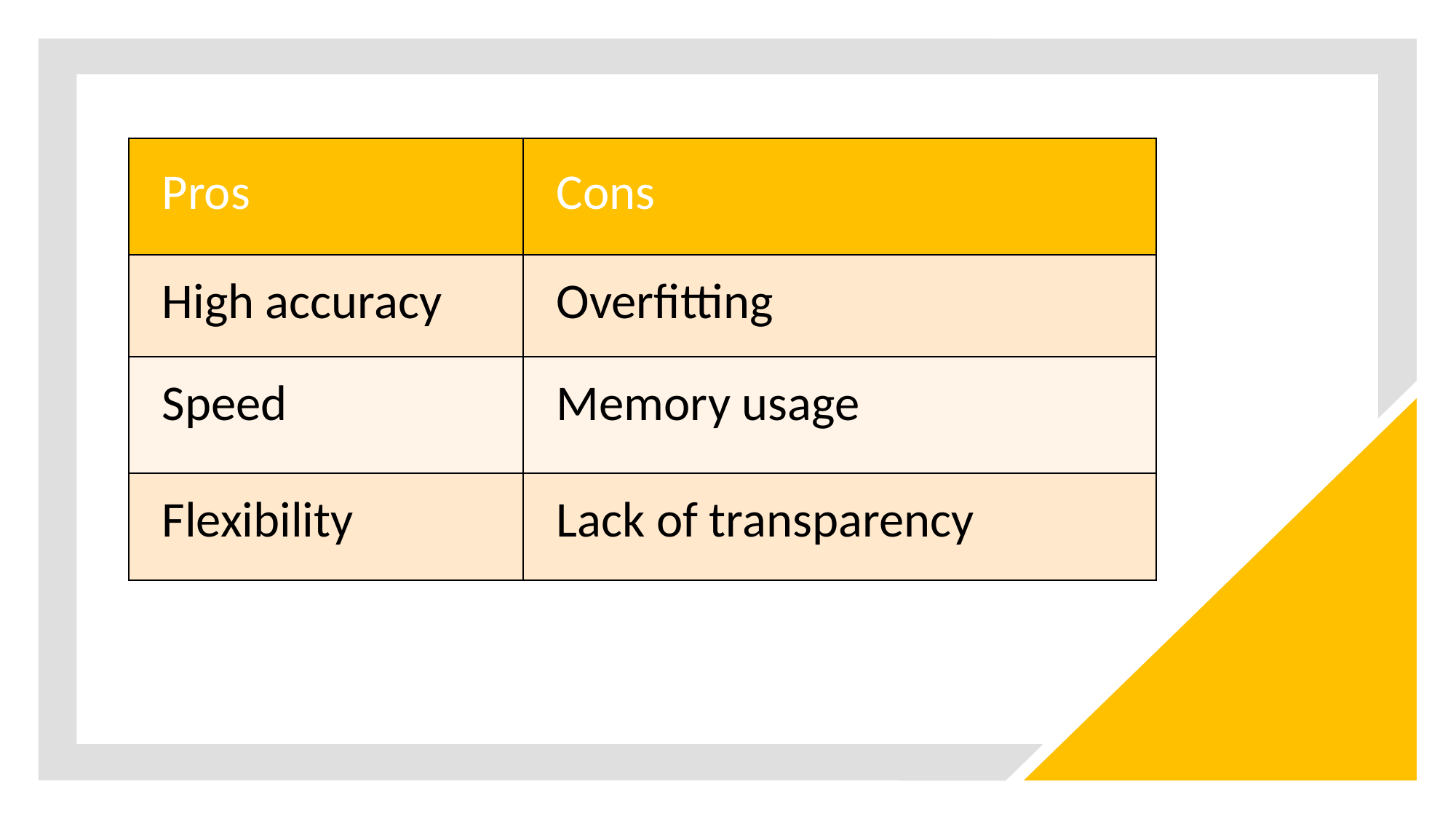

| Pros | Cons |
| --- | --- |
| High accuracy | Overfitting |
| Speed | Memory usage |
| Flexibility | Lack of transparency |